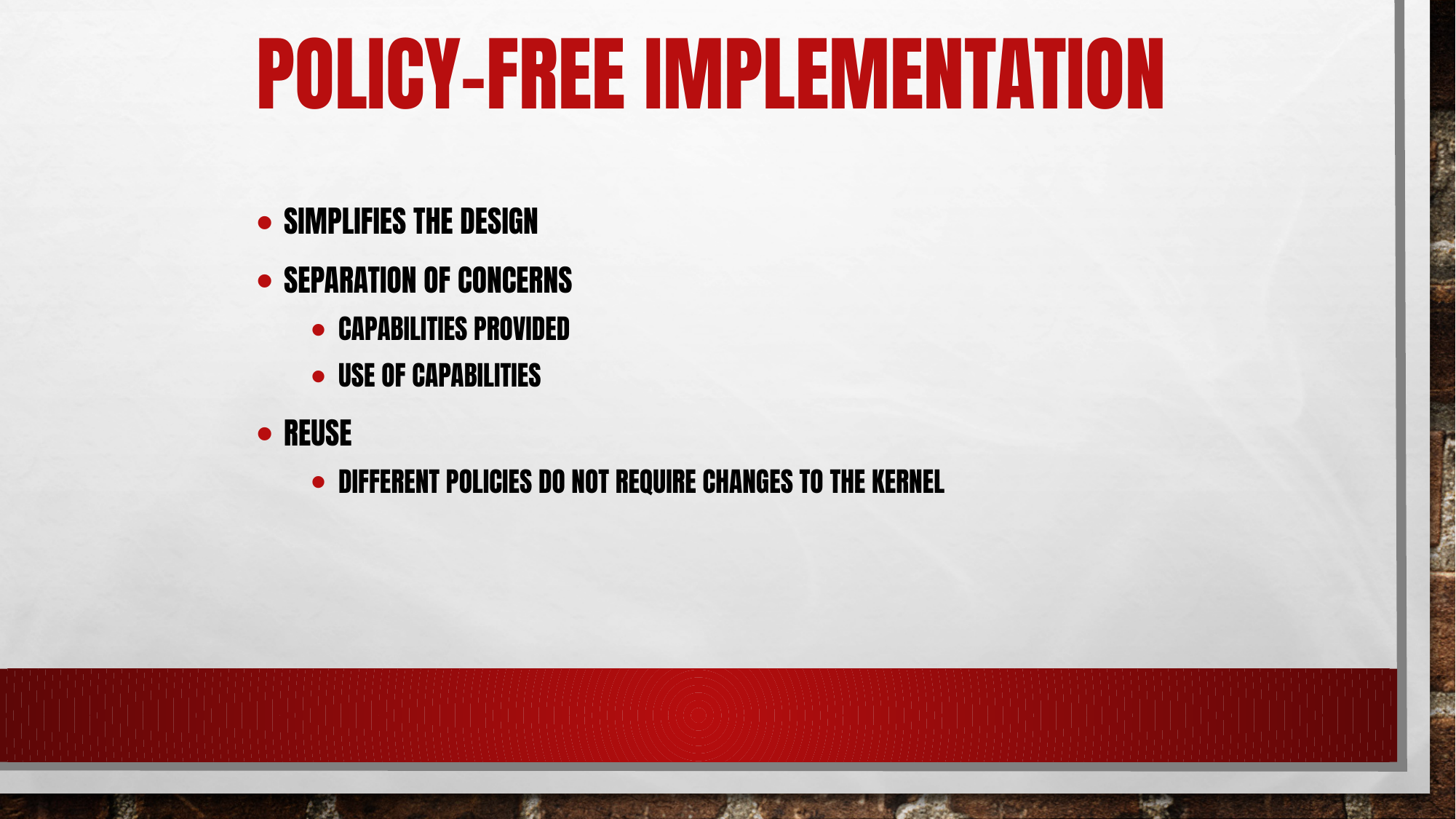

Policy-Free Implementation
Simplifies the design
Separation of concerns
Capabilities provided
Use of Capabilities
Reuse
Different policies do not require changes to the kernel